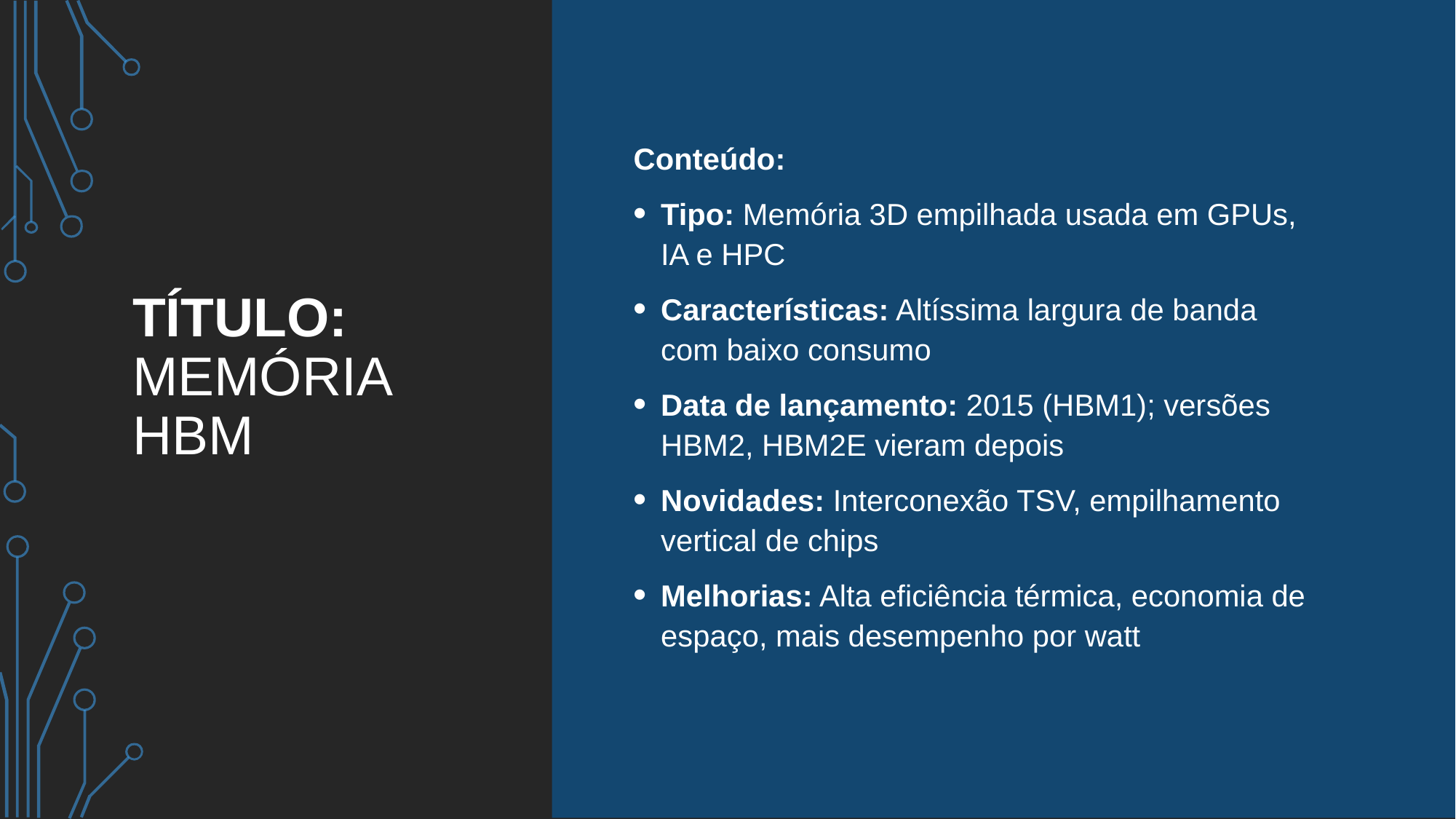

# Título: Memória HBM
Conteúdo:
Tipo: Memória 3D empilhada usada em GPUs, IA e HPC
Características: Altíssima largura de banda com baixo consumo
Data de lançamento: 2015 (HBM1); versões HBM2, HBM2E vieram depois
Novidades: Interconexão TSV, empilhamento vertical de chips
Melhorias: Alta eficiência térmica, economia de espaço, mais desempenho por watt